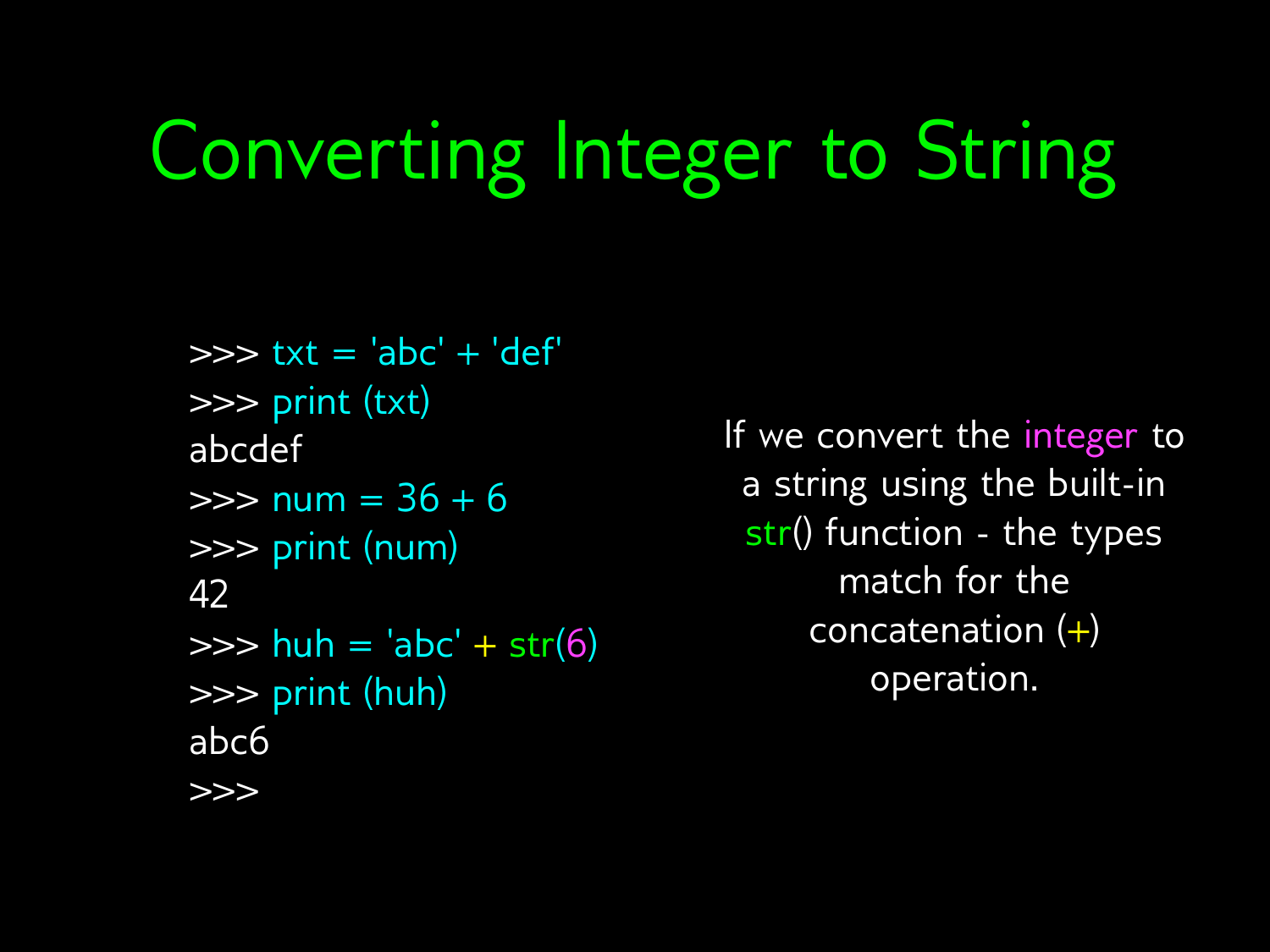

# Converting Integer to String
>>> txt = 'abc' + 'def'
>>> print (txt)
abcdef
>>> num = 36 + 6
>>> print (num)
42
>>> huh = 'abc' + str(6)
>>> print (huh)
abc6
>>>
If we convert the integer to a string using the built-in str() function - the types match for the concatenation (+) operation.